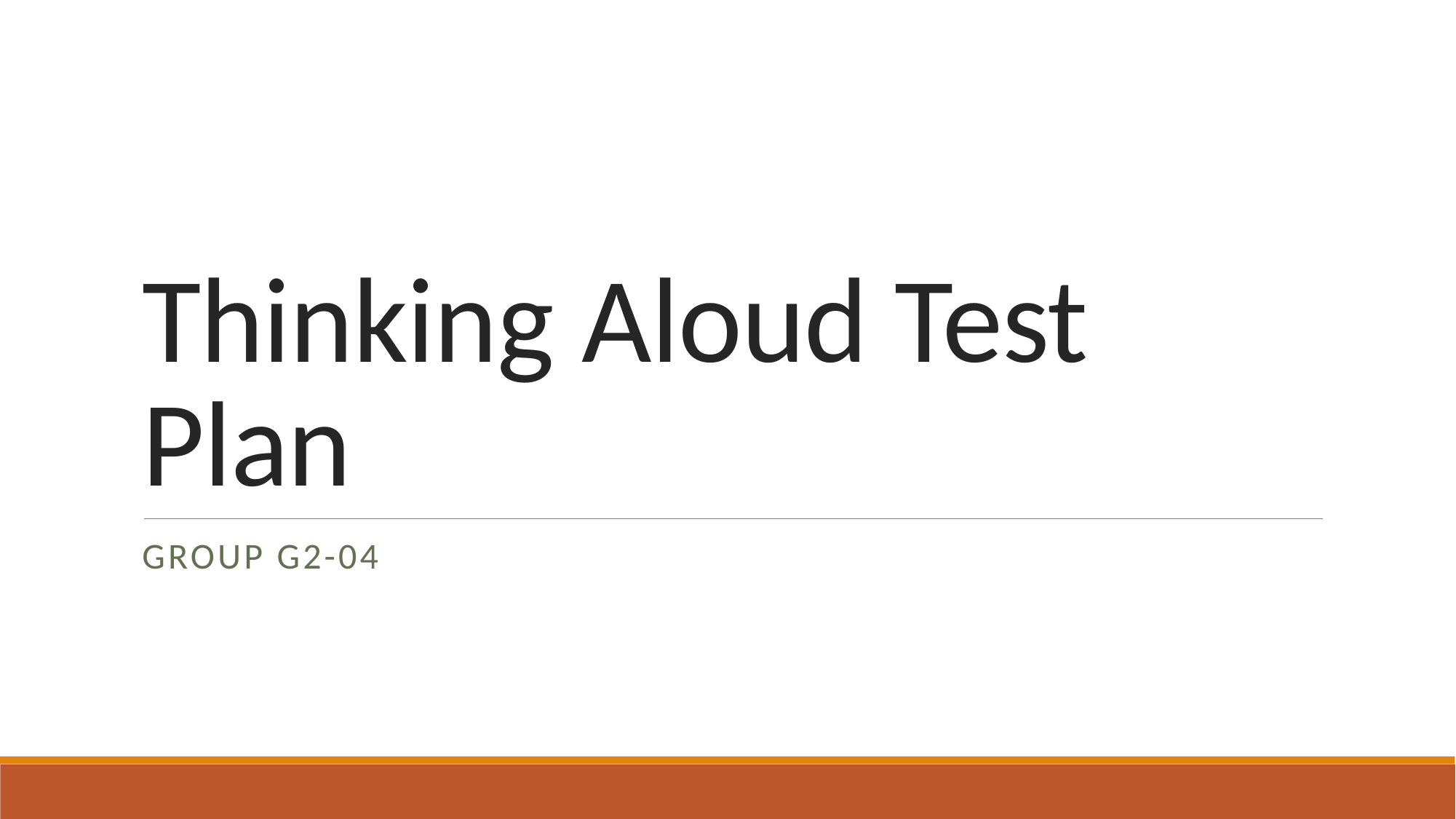

# Thinking Aloud Test Plan
Group G2-04